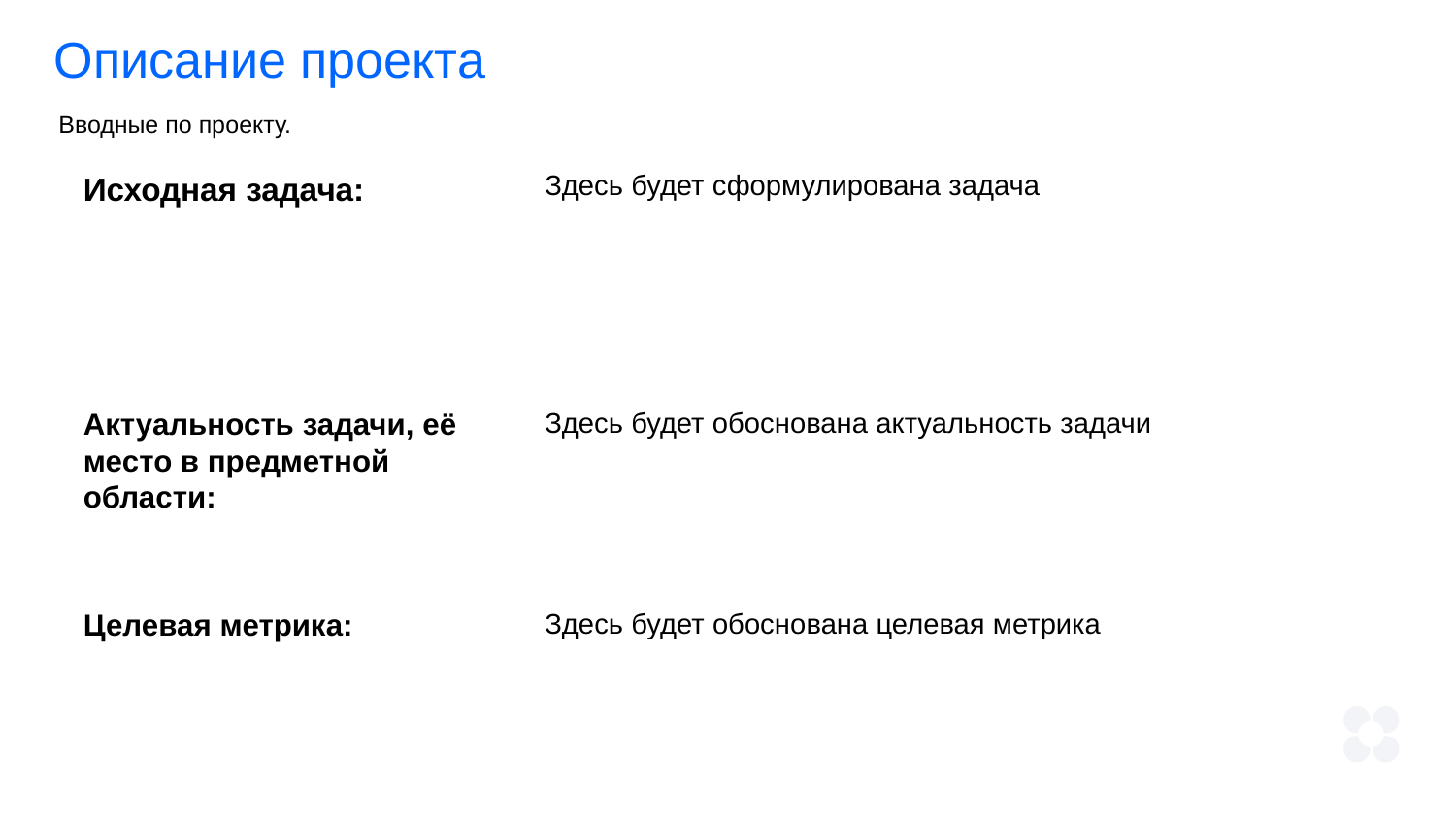

Описание проекта
Вводные по проекту.

Здесь будет сформулирована задача
Исходная задача:
Актуальность задачи, её место в предметной области:
Здесь будет обоснована актуальность задачи
Целевая метрика:
Здесь будет обоснована целевая метрика